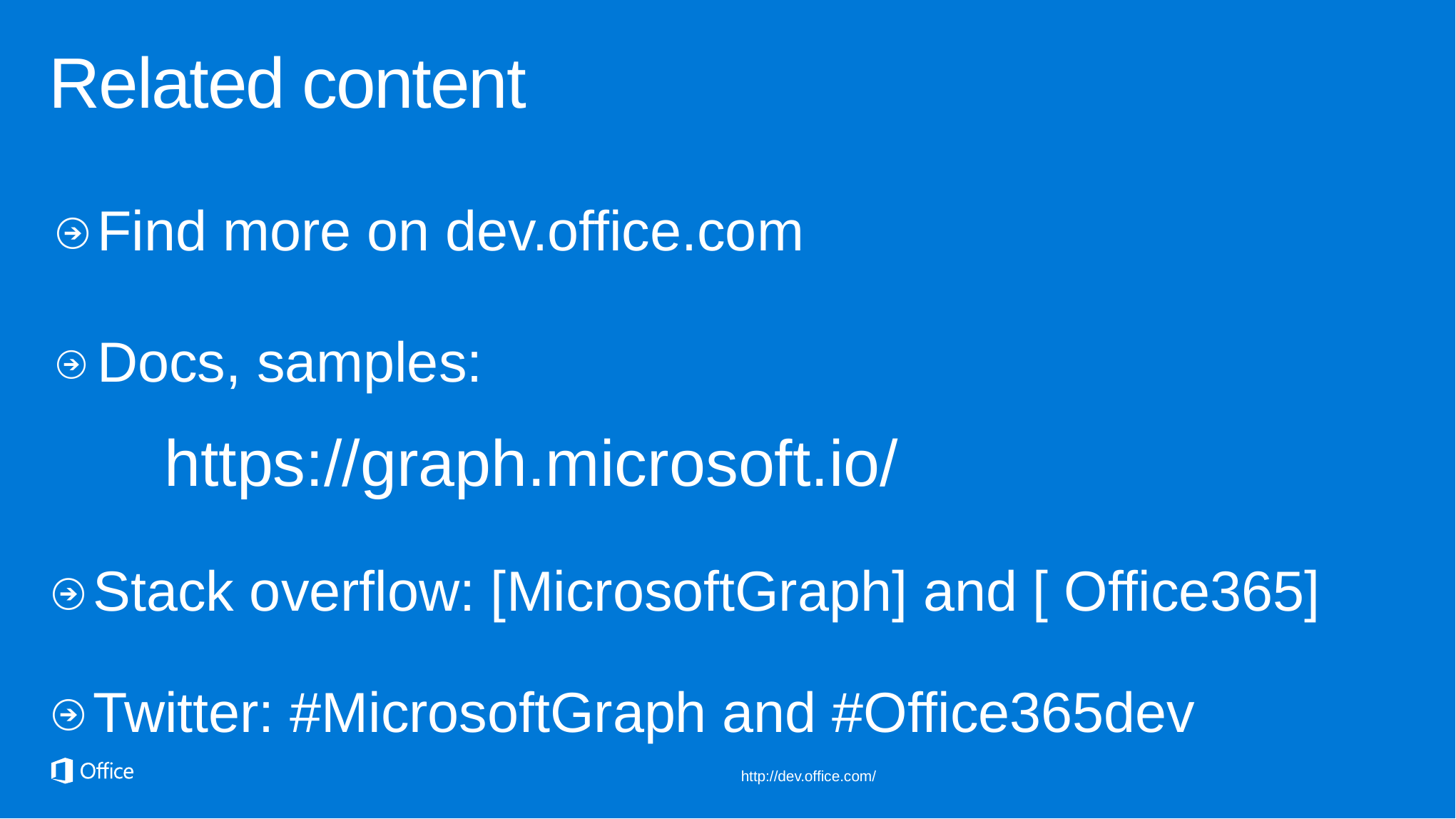

Related content
Find more on dev.office.com
Docs, samples:
	https://graph.microsoft.io/
Stack overflow: [MicrosoftGraph] and [ Office365]
Twitter: #MicrosoftGraph and #Office365dev